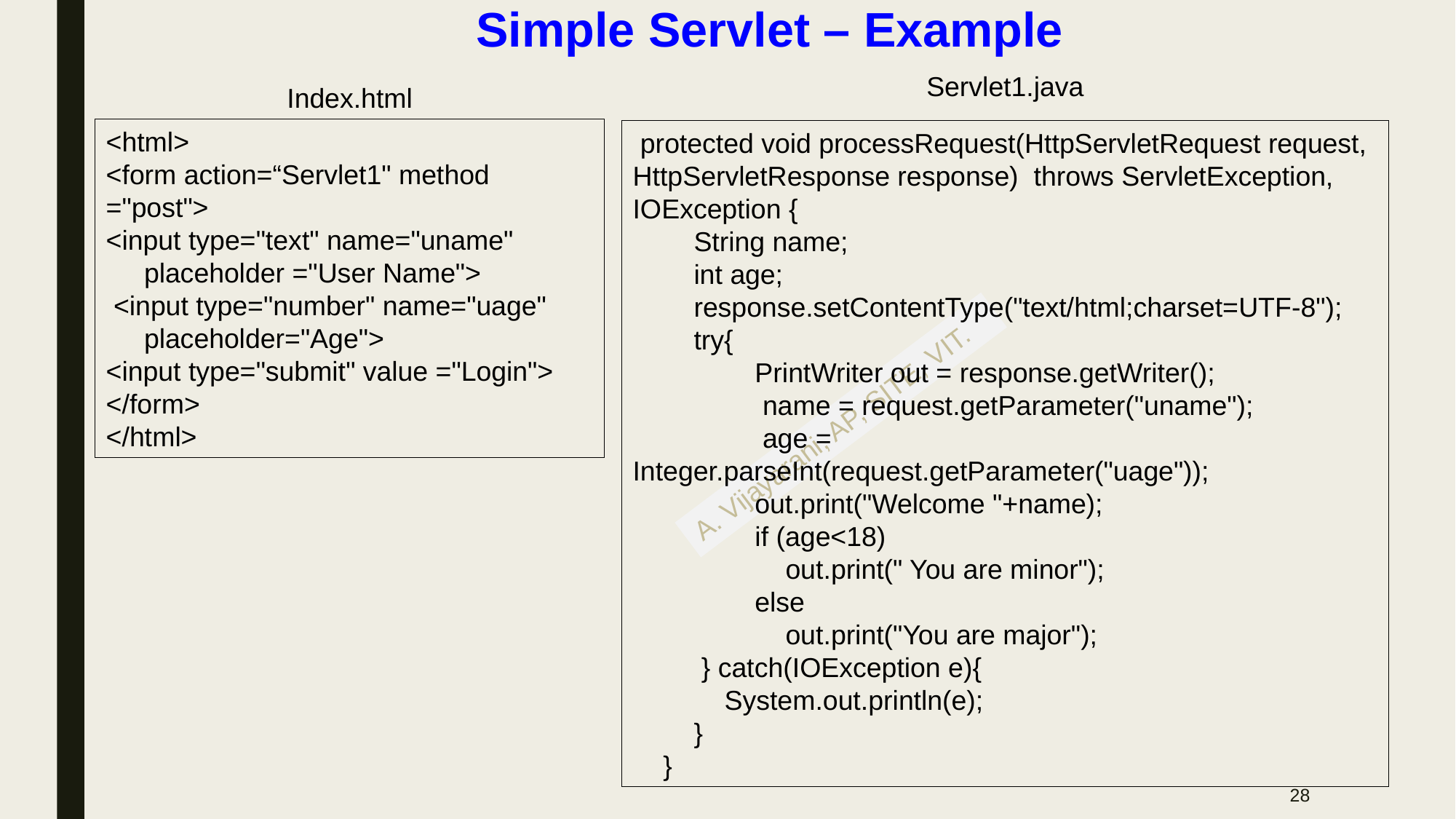

# Simple Servlet – Example
Servlet1.java
Index.html
<html>
<form action=“Servlet1" method ="post">
<input type="text" name="uname"
     placeholder ="User Name">
 <input type="number" name="uage"
     placeholder="Age">
<input type="submit" value ="Login">
</form>
</html>
 protected void processRequest(HttpServletRequest request, HttpServletResponse response)  throws ServletException, IOException {
        String name;
        int age;
        response.setContentType("text/html;charset=UTF-8");
        try{
                PrintWriter out = response.getWriter();
                 name = request.getParameter("uname");
                 age = Integer.parseInt(request.getParameter("uage"));
                out.print("Welcome "+name);
                if (age<18)
                    out.print(" You are minor");
                else
                    out.print("You are major");
         } catch(IOException e){
            System.out.println(e);
        }
    }
28